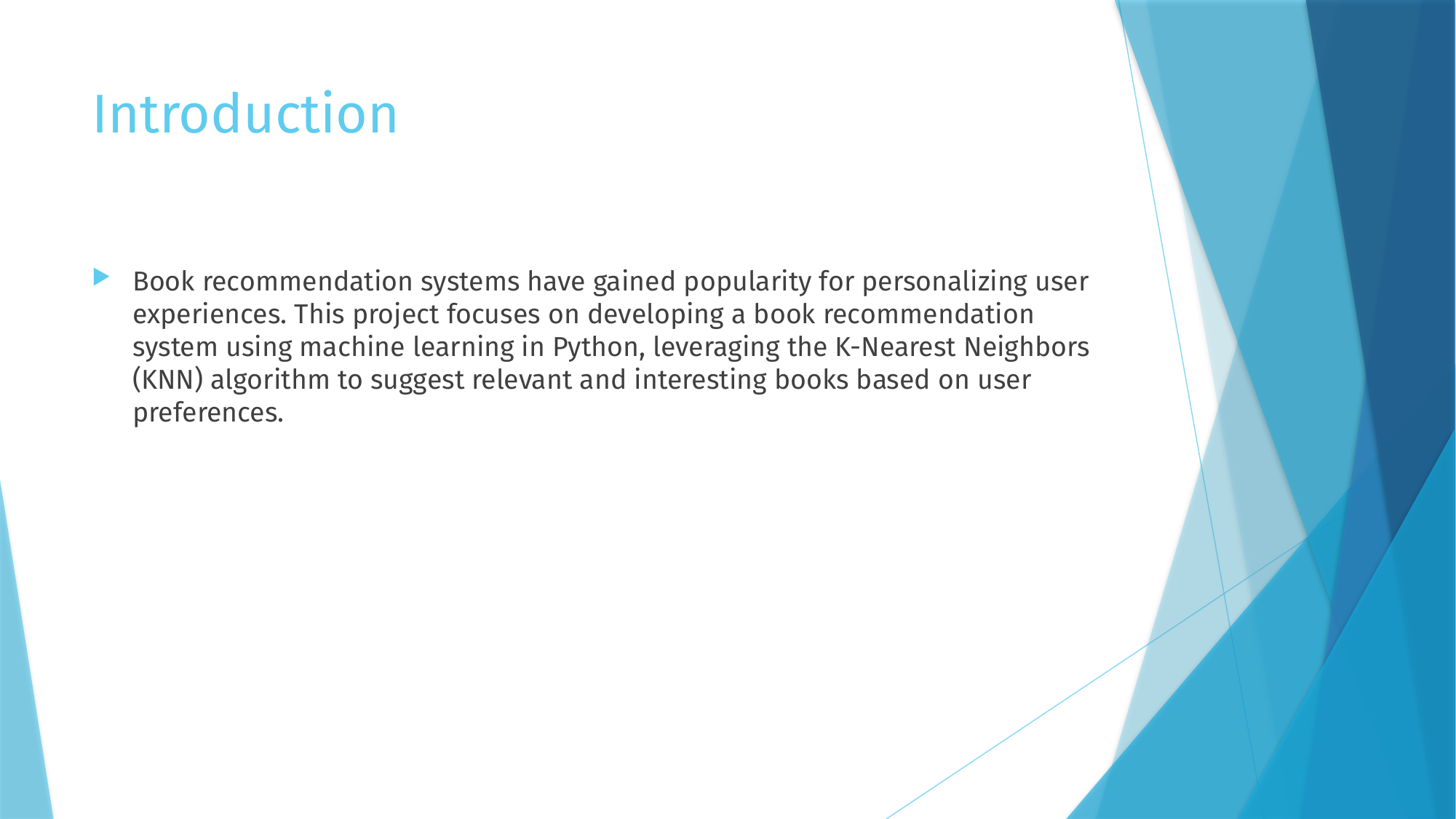

# Introduction
Book recommendation systems have gained popularity for personalizing user experiences. This project focuses on developing a book recommendation system using machine learning in Python, leveraging the K-Nearest Neighbors (KNN) algorithm to suggest relevant and interesting books based on user preferences.